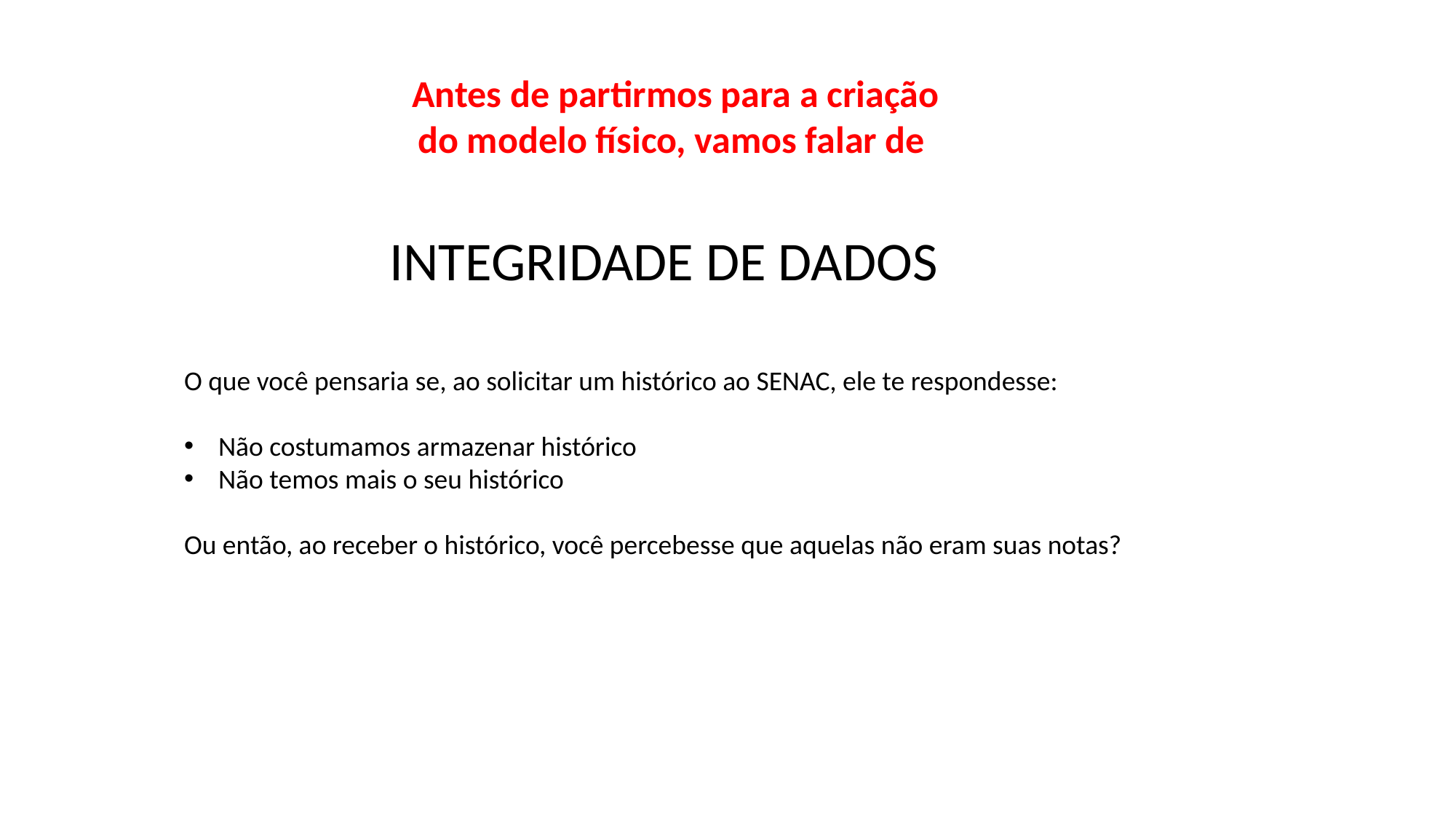

Antes de partirmos para a criação do modelo físico, vamos falar de
INTEGRIDADE DE DADOS
O que você pensaria se, ao solicitar um histórico ao SENAC, ele te respondesse:

Não costumamos armazenar histórico
Não temos mais o seu histórico

Ou então, ao receber o histórico, você percebesse que aquelas não eram suas notas?